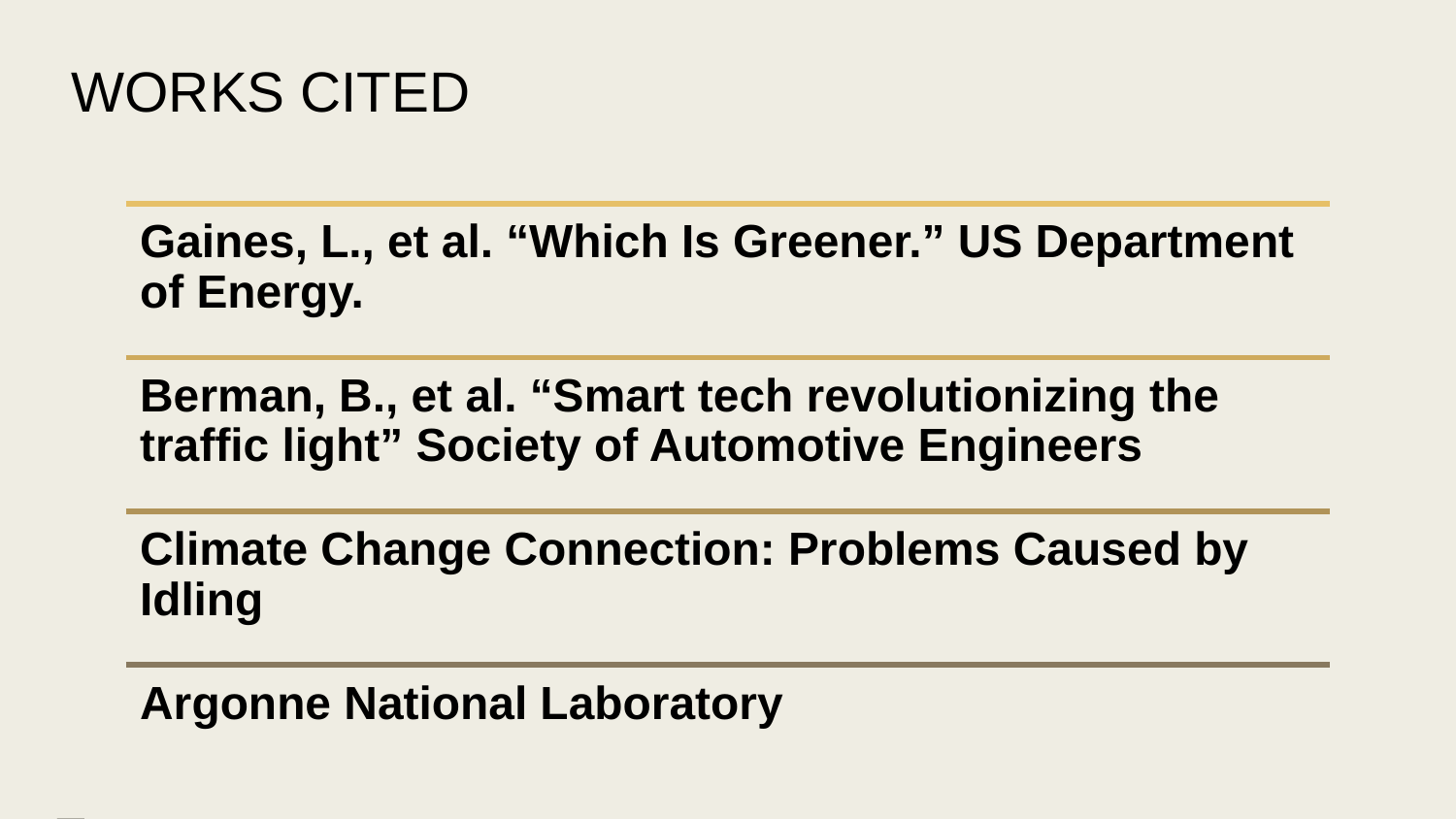

WORKS CITED

Gaines, L., et al. “Which Is Greener.” US Department of Energy.

Berman, B., et al. “Smart tech revolutionizing the traffic light” Society of Automotive Engineers

Climate Change Connection: Problems Caused by Idling

Argonne National Laboratory